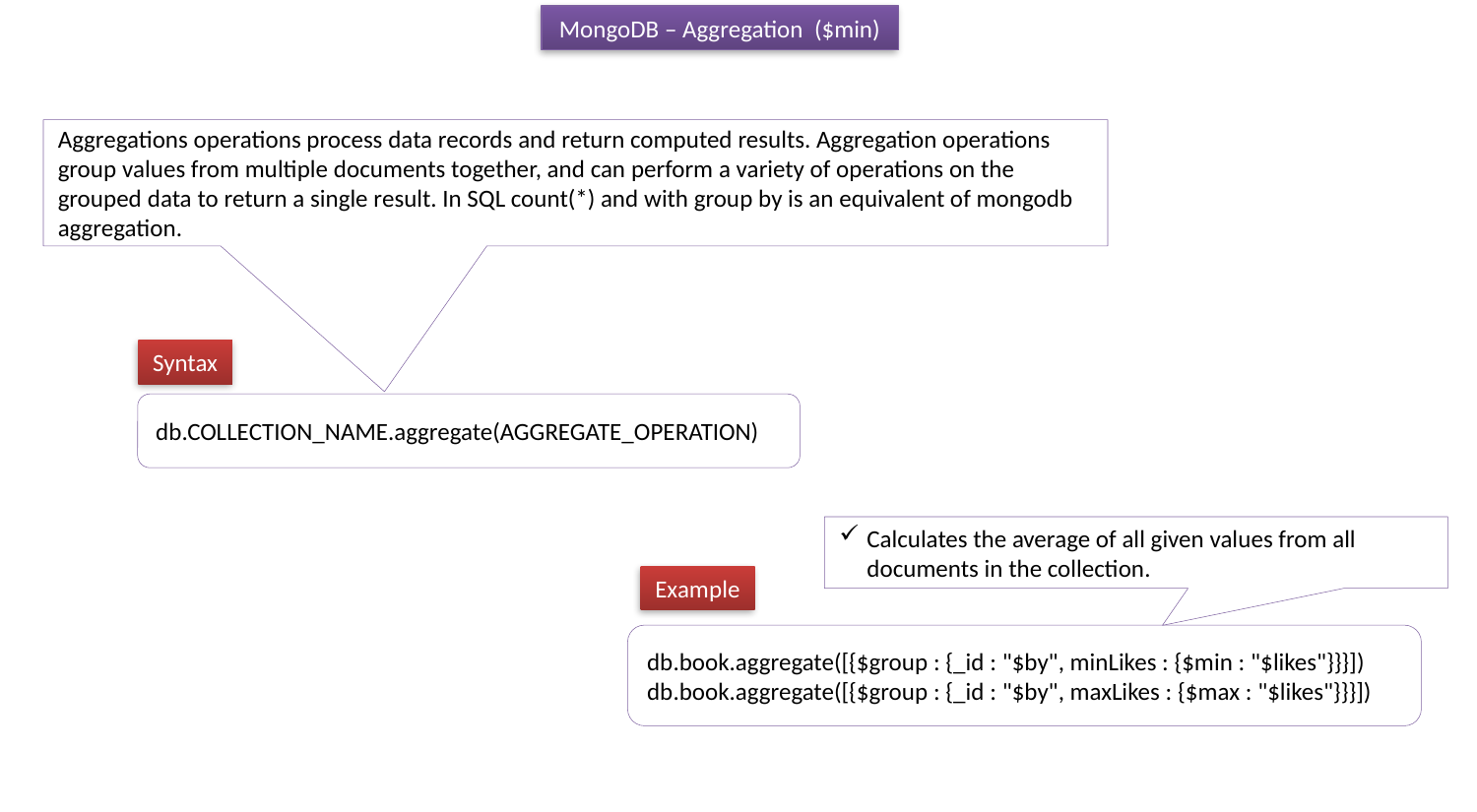

MongoDB – Aggregation  ($min)

Aggregations operations process data records and return computed results. Aggregation operations group values from multiple documents together, and can perform a variety of operations on the grouped data to return a single result. In SQL count(*) and with group by is an equivalent of mongodb aggregation.
Syntax
db.COLLECTION_NAME.aggregate(AGGREGATE_OPERATION)
Calculates the average of all given values from all documents in the collection.
Example

db.book.aggregate([{$group : {_id : "$by", minLikes : {$min : "$likes"}}}])
db.book.aggregate([{$group : {_id : "$by", maxLikes : {$max : "$likes"}}}])